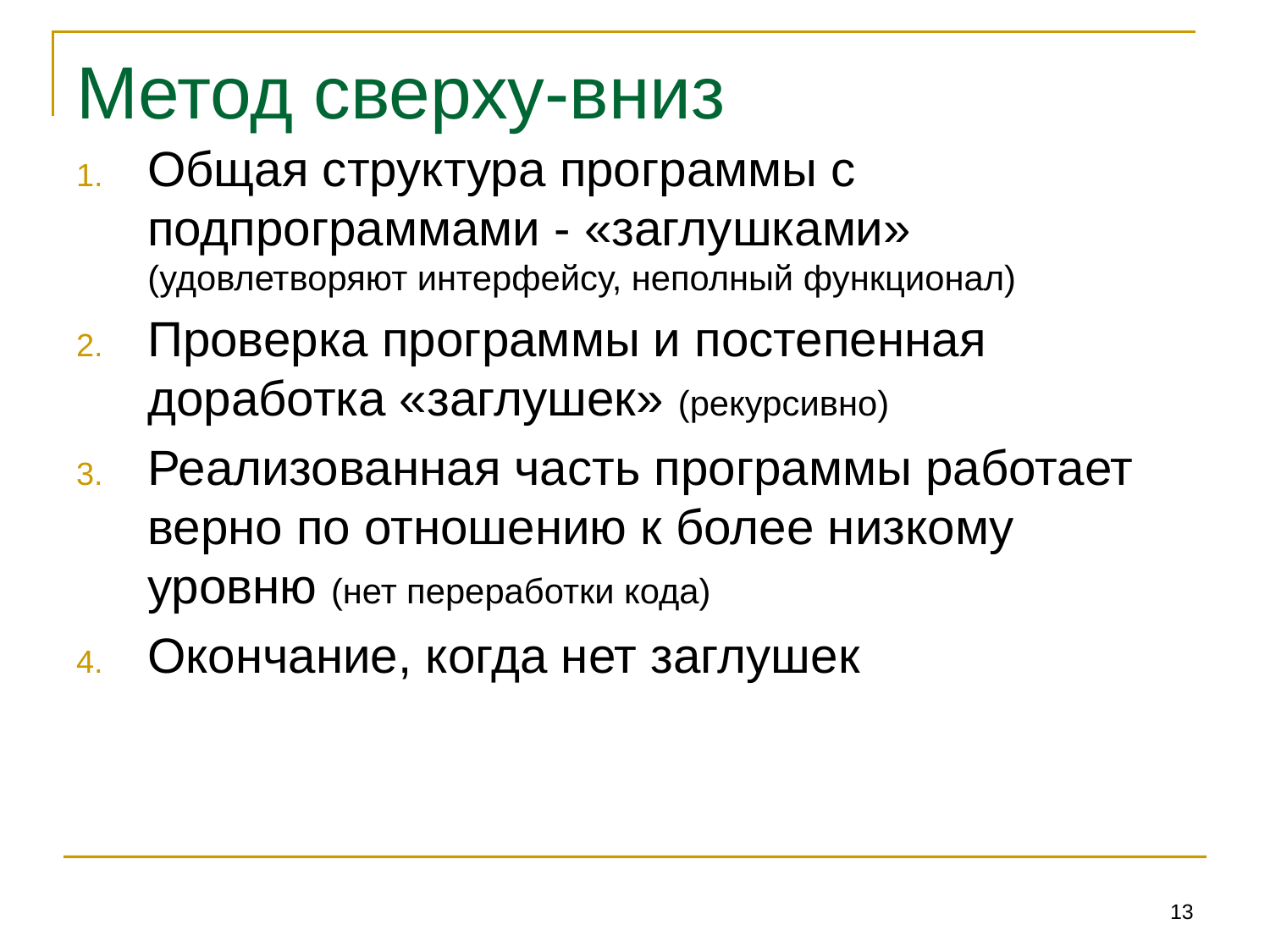

# Метод сверху-вниз
Общая структура программы с подпрограммами - «заглушками»
(удовлетворяют интерфейсу, неполный функционал)
Проверка программы и постепенная доработка «заглушек» (рекурсивно)
Реализованная часть программы работает верно по отношению к более низкому уровню (нет переработки кода)
Окончание, когда нет заглушек

13